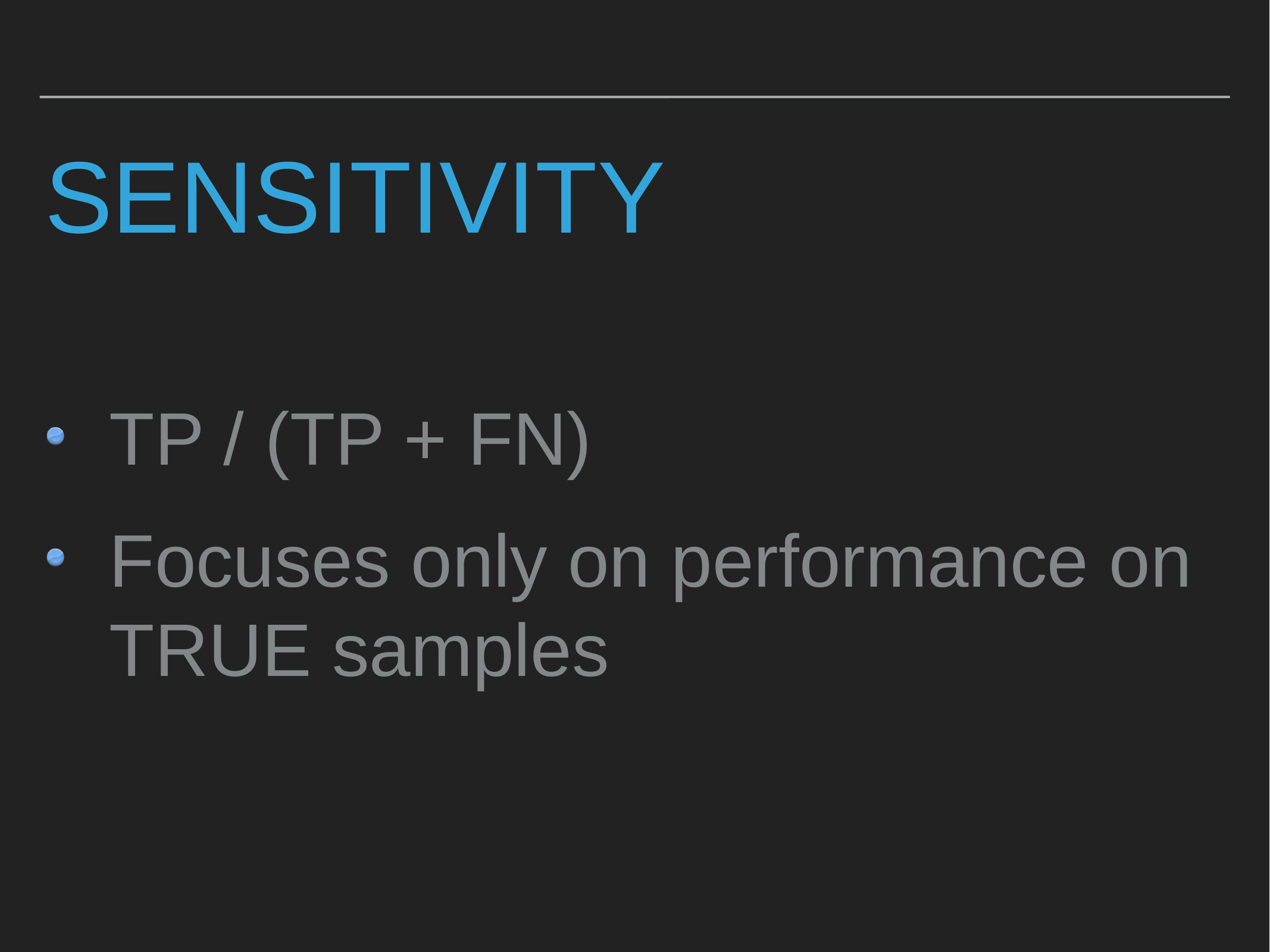

# Sensitivity
TP / (TP + FN)
Focuses only on performance on TRUE samples